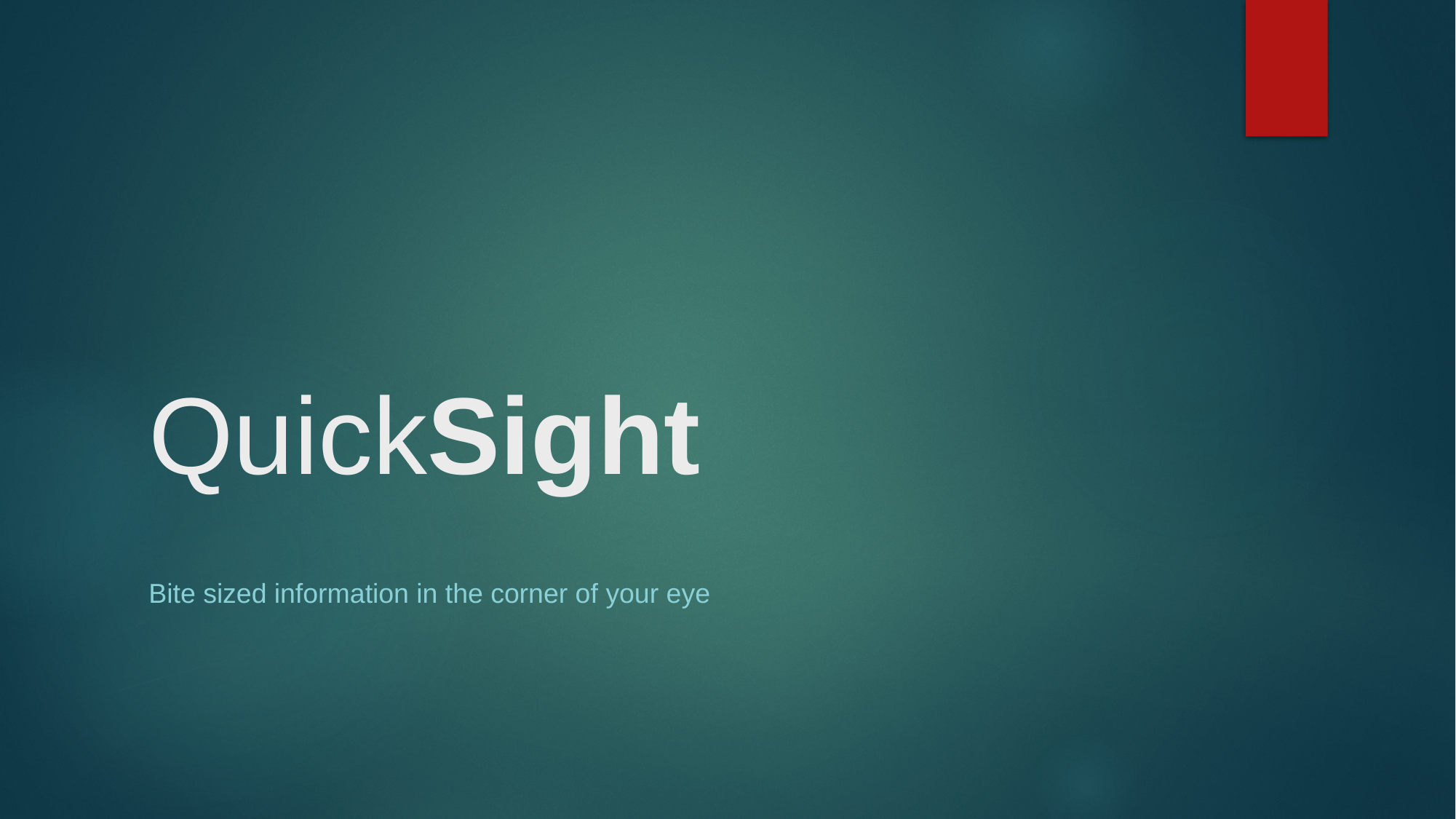

# QuickSight
Bite sized information in the corner of your eye